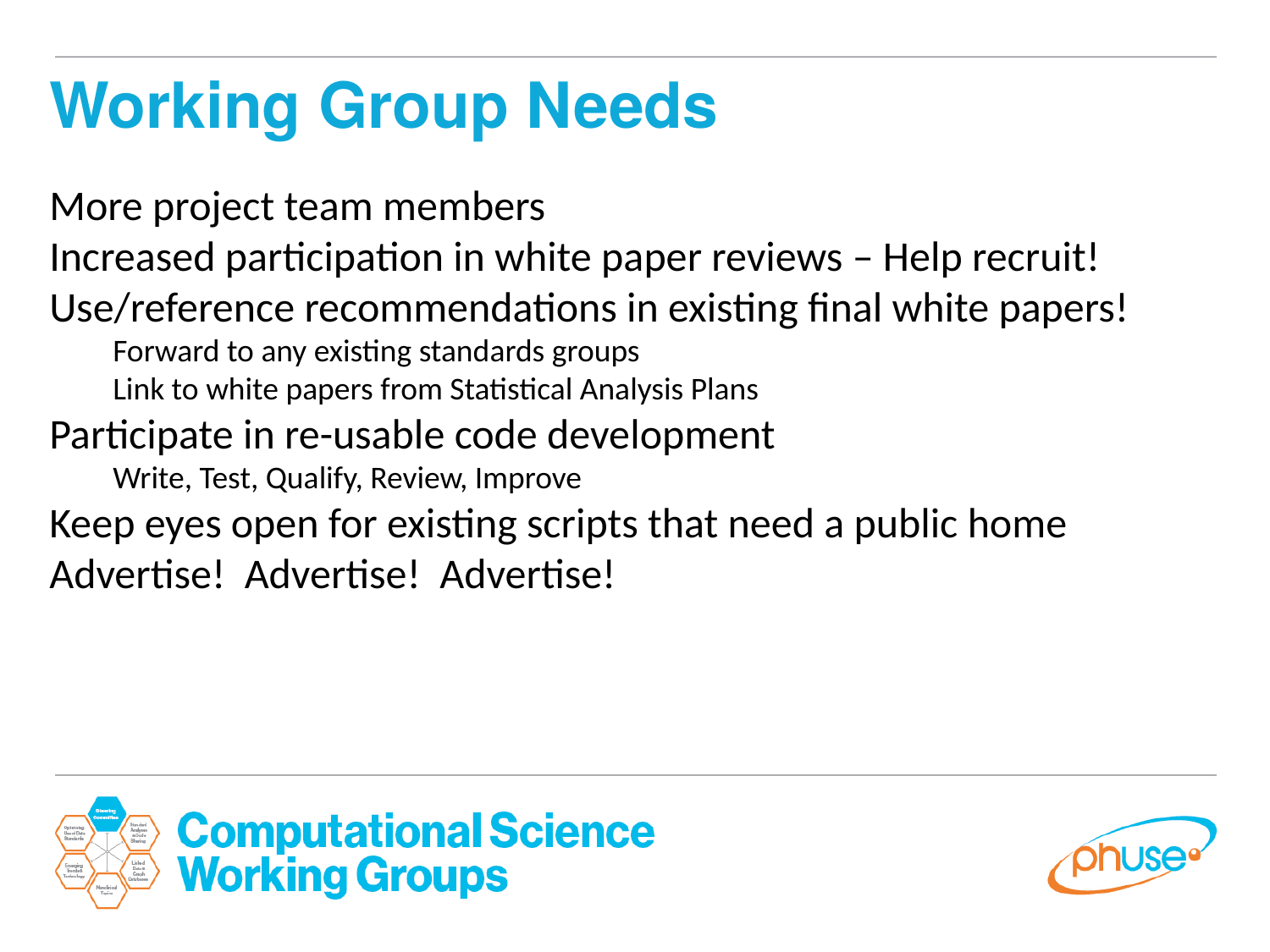

Working Group Needs
More project team members
Increased participation in white paper reviews – Help recruit!
Use/reference recommendations in existing final white papers!
Forward to any existing standards groups
Link to white papers from Statistical Analysis Plans
Participate in re-usable code development
Write, Test, Qualify, Review, Improve
Keep eyes open for existing scripts that need a public home
Advertise!  Advertise!  Advertise!